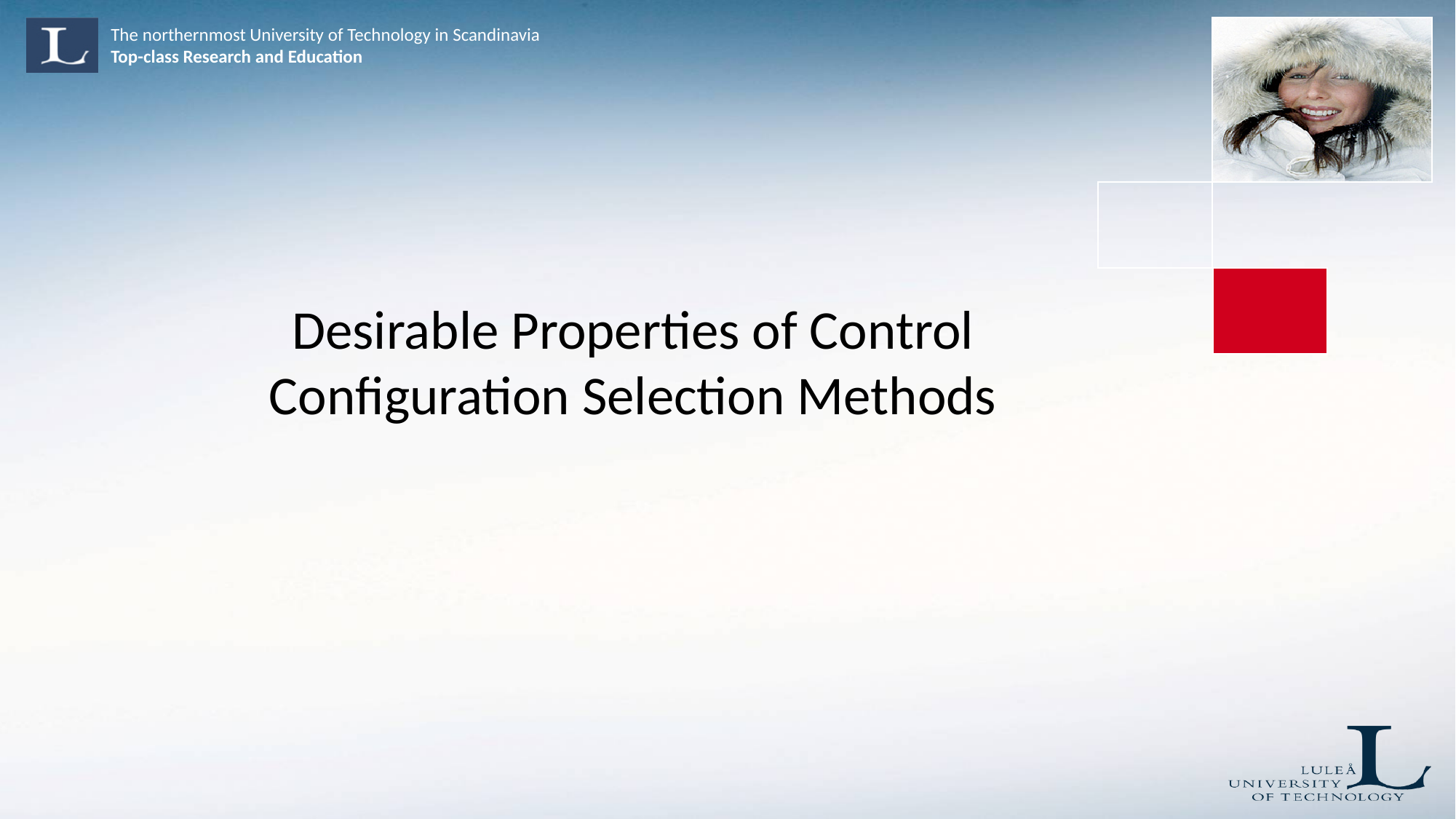

Desirable Properties of Control Configuration Selection Methods